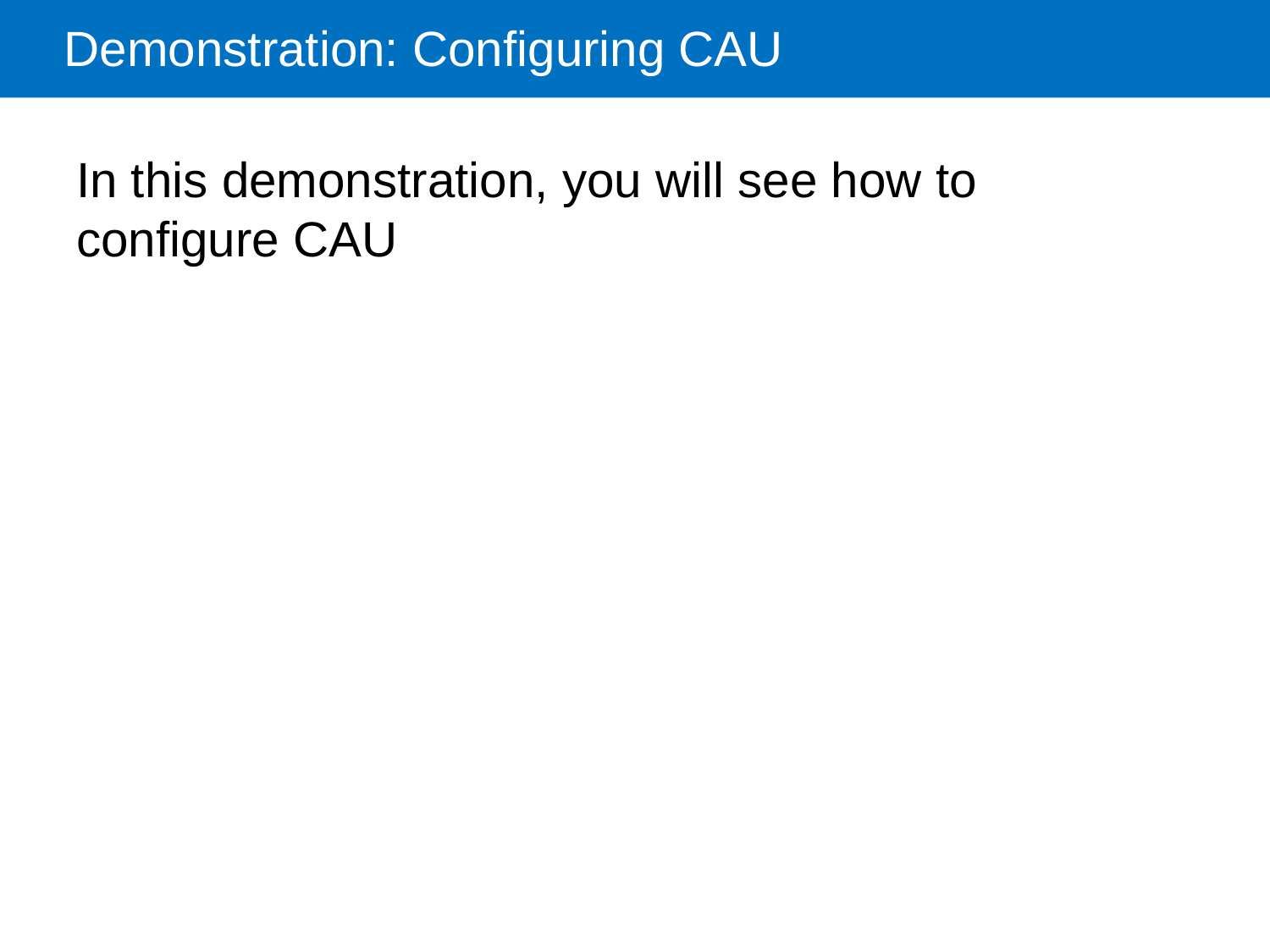

# Demonstration: Configuring CAU
In this demonstration, you will see how to configure CAU